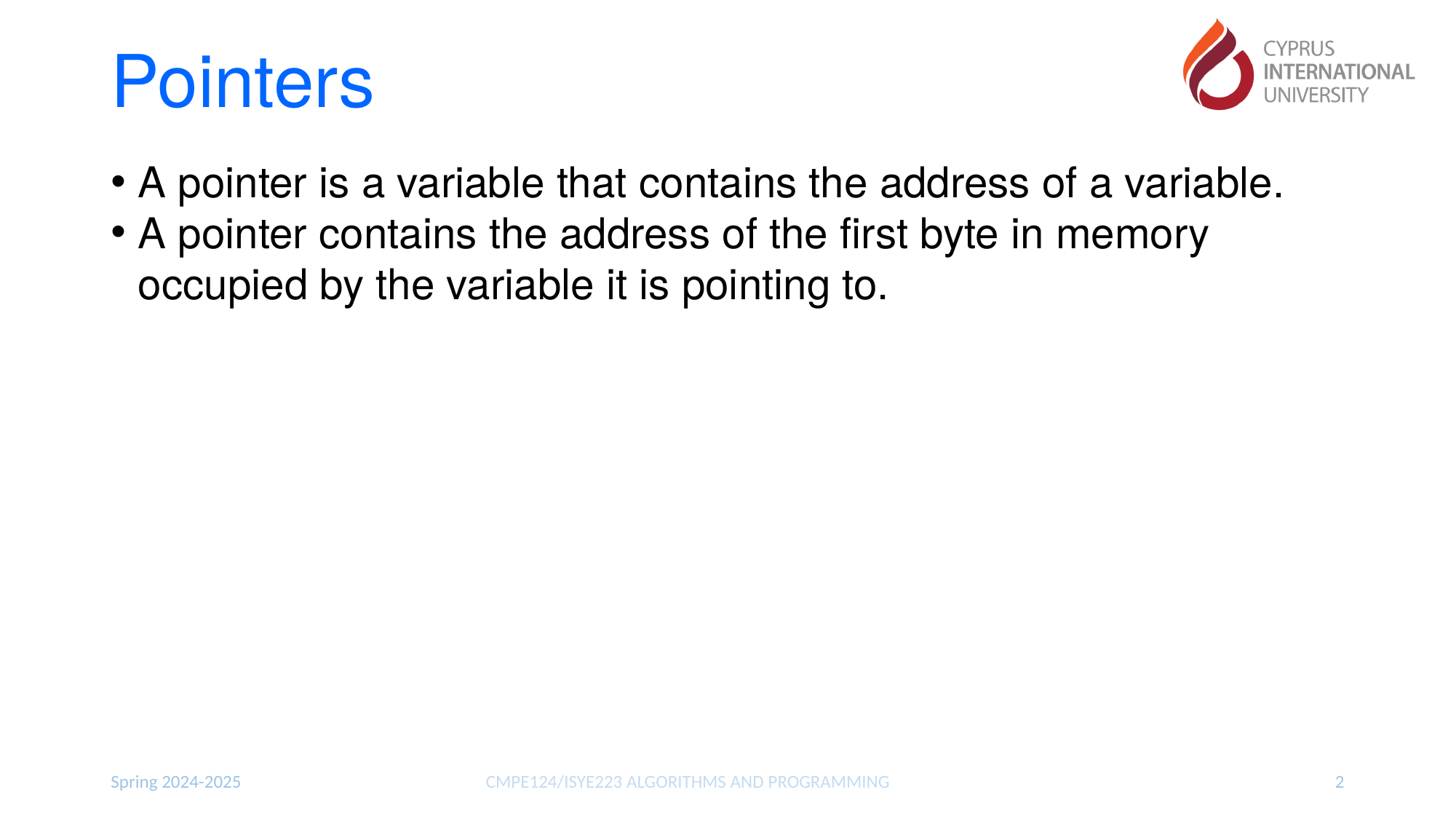

# Pointers
A pointer is a variable that contains the address of a variable.
A pointer contains the address of the first byte in memory occupied by the variable it is pointing to.
Spring 2024-2025
CMPE124/ISYE223 ALGORITHMS AND PROGRAMMING
2